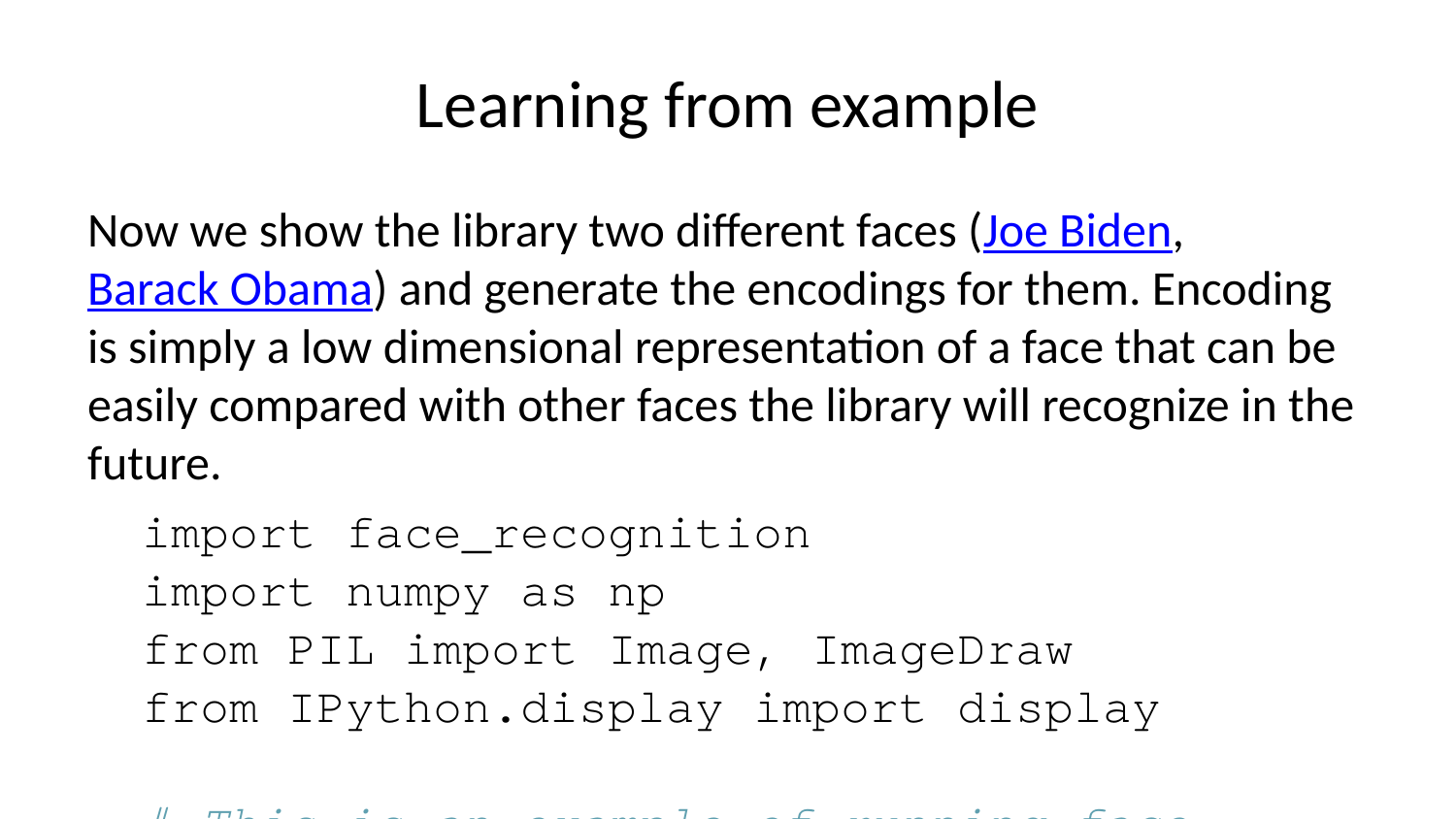

# Learning from example
Now we show the library two different faces (Joe Biden, Barack Obama) and generate the encodings for them. Encoding is simply a low dimensional representation of a face that can be easily compared with other faces the library will recognize in the future.
import face_recognition
import numpy as np
from PIL import Image, ImageDraw
from IPython.display import display
# This is an example of running face recognition on a single image
# and drawing a box around each person that was identified.
# Load a sample picture and learn how to recognize it.
obama_image = face_recognition.load_image_file("obama.jpg")
obama_face_encoding = face_recognition.face_encodings(obama_image)[0]
# Load a second sample picture and learn how to recognize it.
biden_image = face_recognition.load_image_file("biden.jpg")
biden_face_encoding = face_recognition.face_encodings(biden_image)[0]
# Create arrays of known face encodings and their names
known_face_encodings = [
    obama_face_encoding,
    biden_face_encoding
]
known_face_names = [
    "Barack Obama",
    "Joe Biden"
]
print('Learned encoding for', len(known_face_encodings), 'images.')